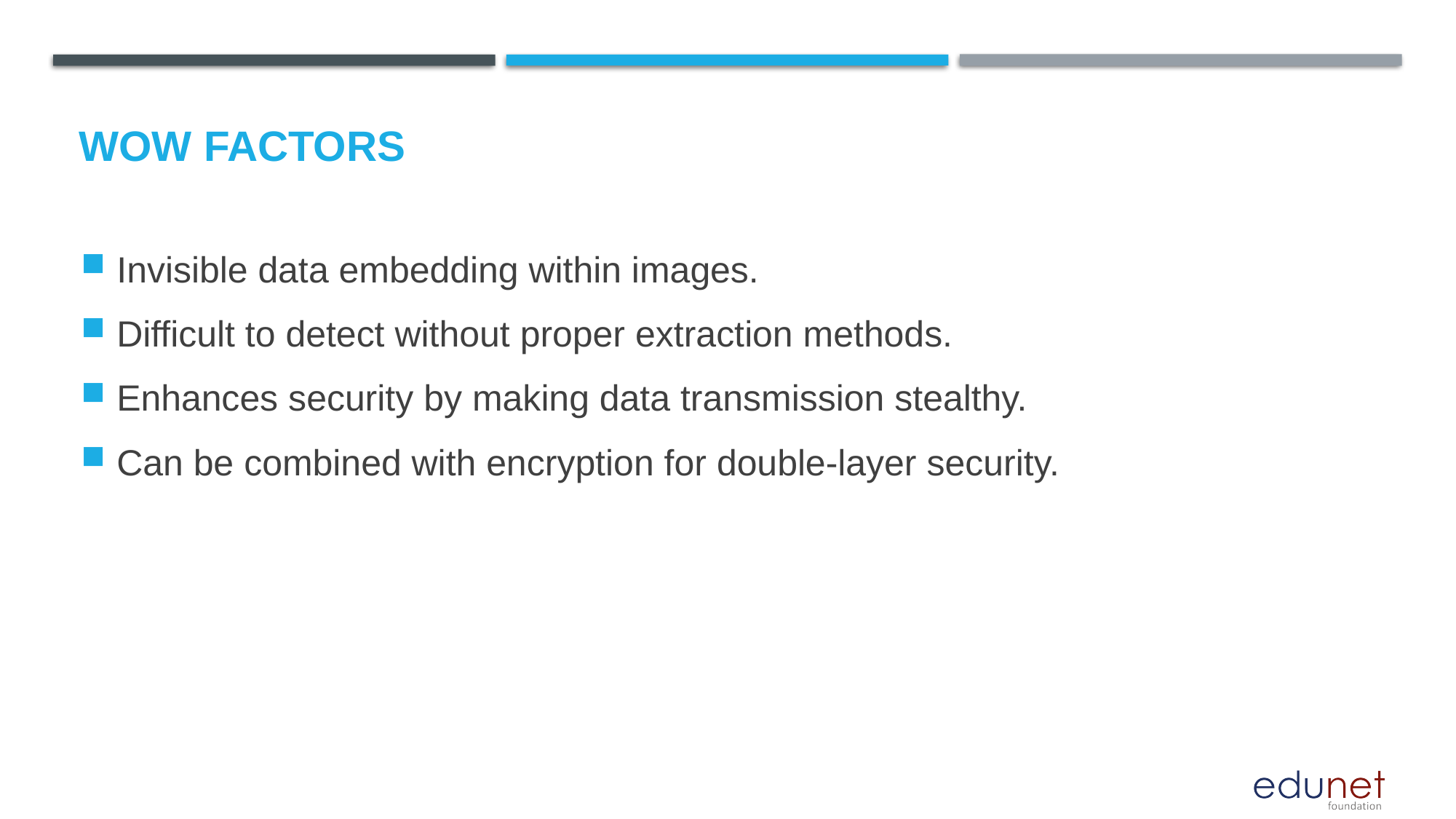

# Wow factors
Invisible data embedding within images.
Difficult to detect without proper extraction methods.
Enhances security by making data transmission stealthy.
Can be combined with encryption for double-layer security.